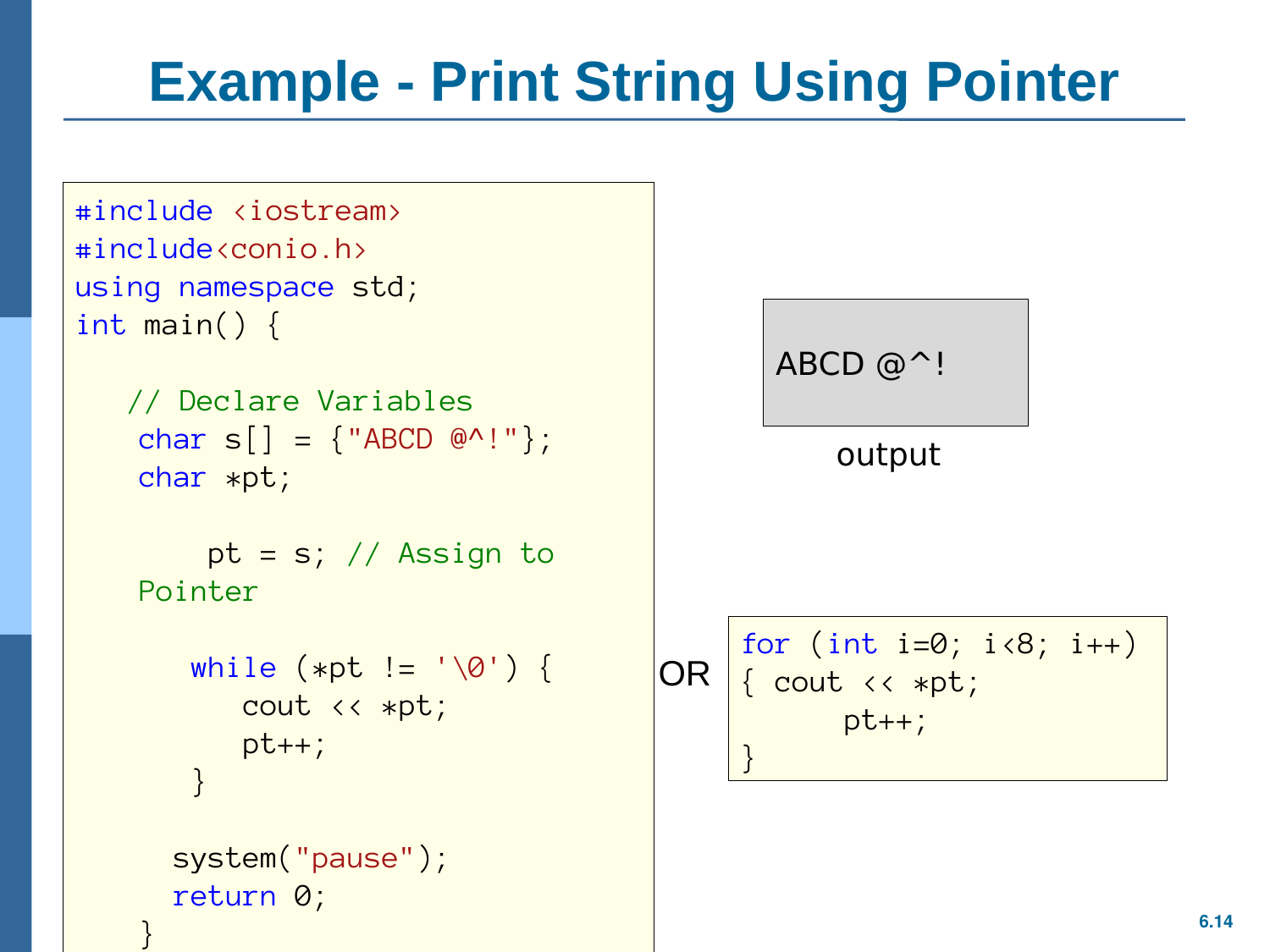

# Example - Print String Using Pointer
#include <iostream>
#include<conio.h>
using namespace std;
int main() {

   // Declare Variables
char s[] = {"ABCD @^!"};
char *pt;

    pt = s; // Assign to Pointer

   while (*pt != '\0') {
      cout << *pt;
      pt++;
   }

  system("pause");
  return 0;
}

ABCD @^!

output
for (int i=0; i<8; i++)
{ cout << *pt;
      pt++;
}
OR